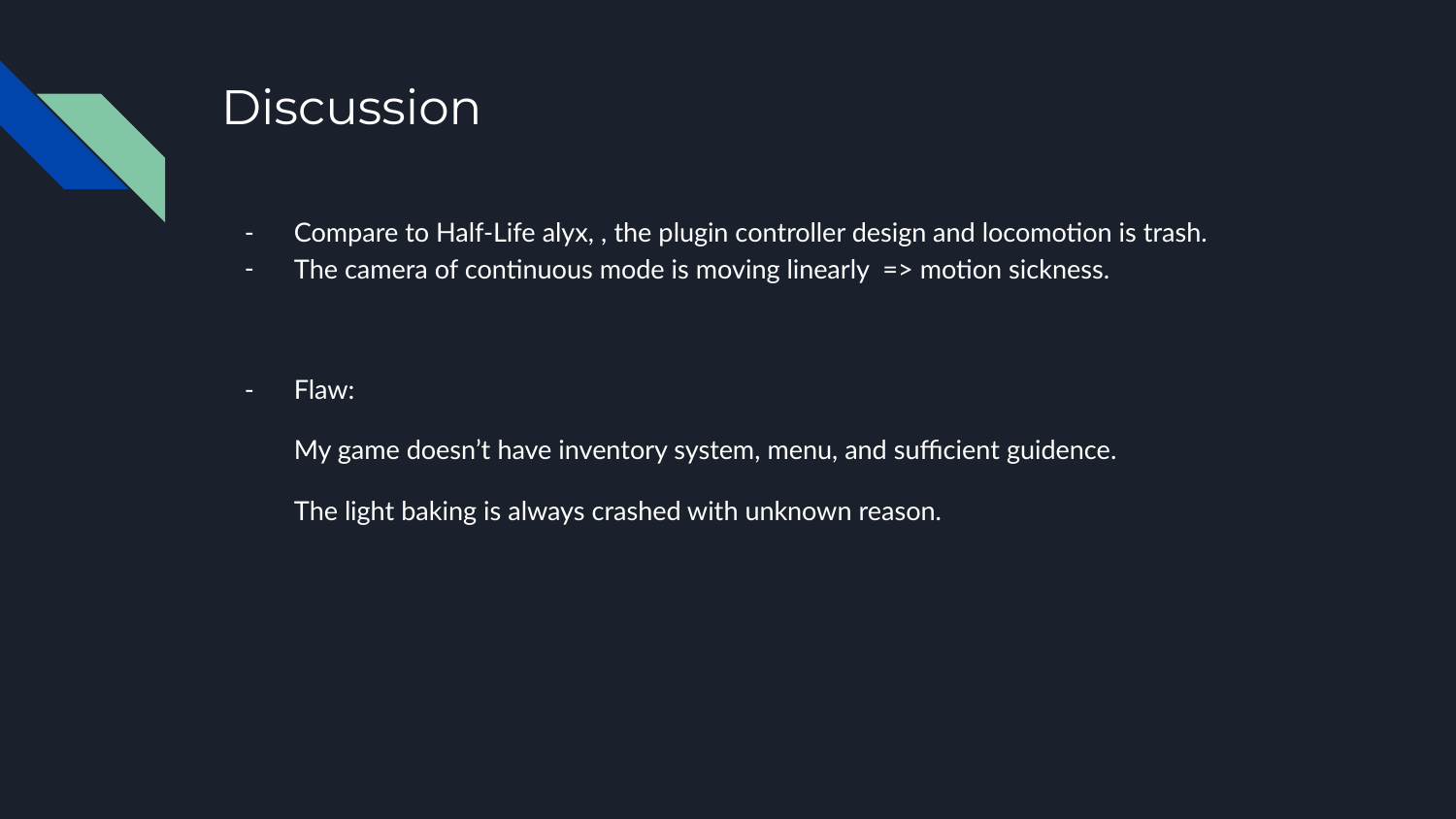

# Discussion
Compare to Half-Life alyx, , the plugin controller design and locomotion is trash.
The camera of continuous mode is moving linearly  => motion sickness.

Flaw:
My game doesn’t have inventory system, menu, and sufficient guidence.
The light baking is always crashed with unknown reason.